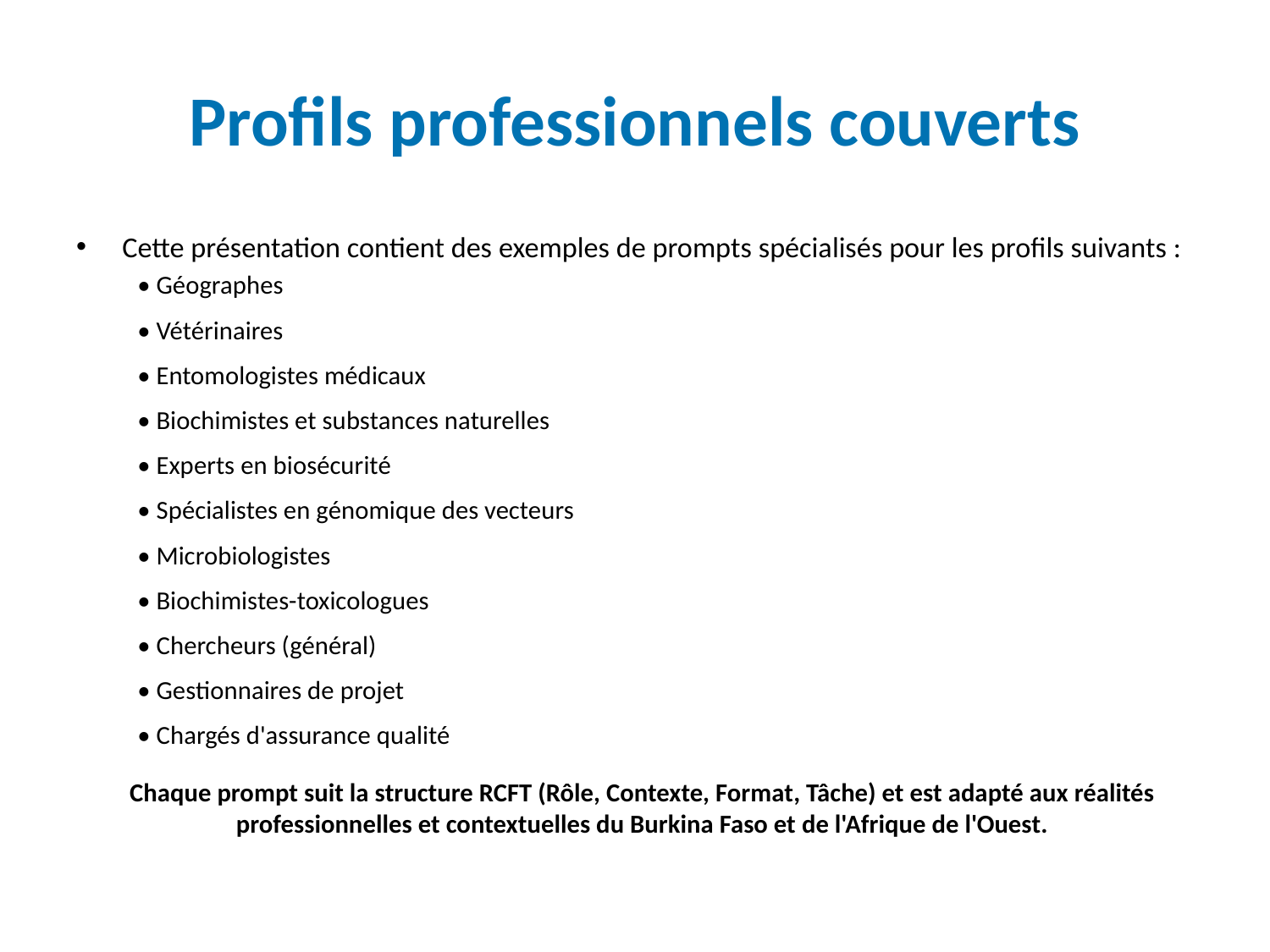

# Profils professionnels couverts
Cette présentation contient des exemples de prompts spécialisés pour les profils suivants :
• Géographes
• Vétérinaires
• Entomologistes médicaux
• Biochimistes et substances naturelles
• Experts en biosécurité
• Spécialistes en génomique des vecteurs
• Microbiologistes
• Biochimistes-toxicologues
• Chercheurs (général)
• Gestionnaires de projet
• Chargés d'assurance qualité
Chaque prompt suit la structure RCFT (Rôle, Contexte, Format, Tâche) et est adapté aux réalités professionnelles et contextuelles du Burkina Faso et de l'Afrique de l'Ouest.